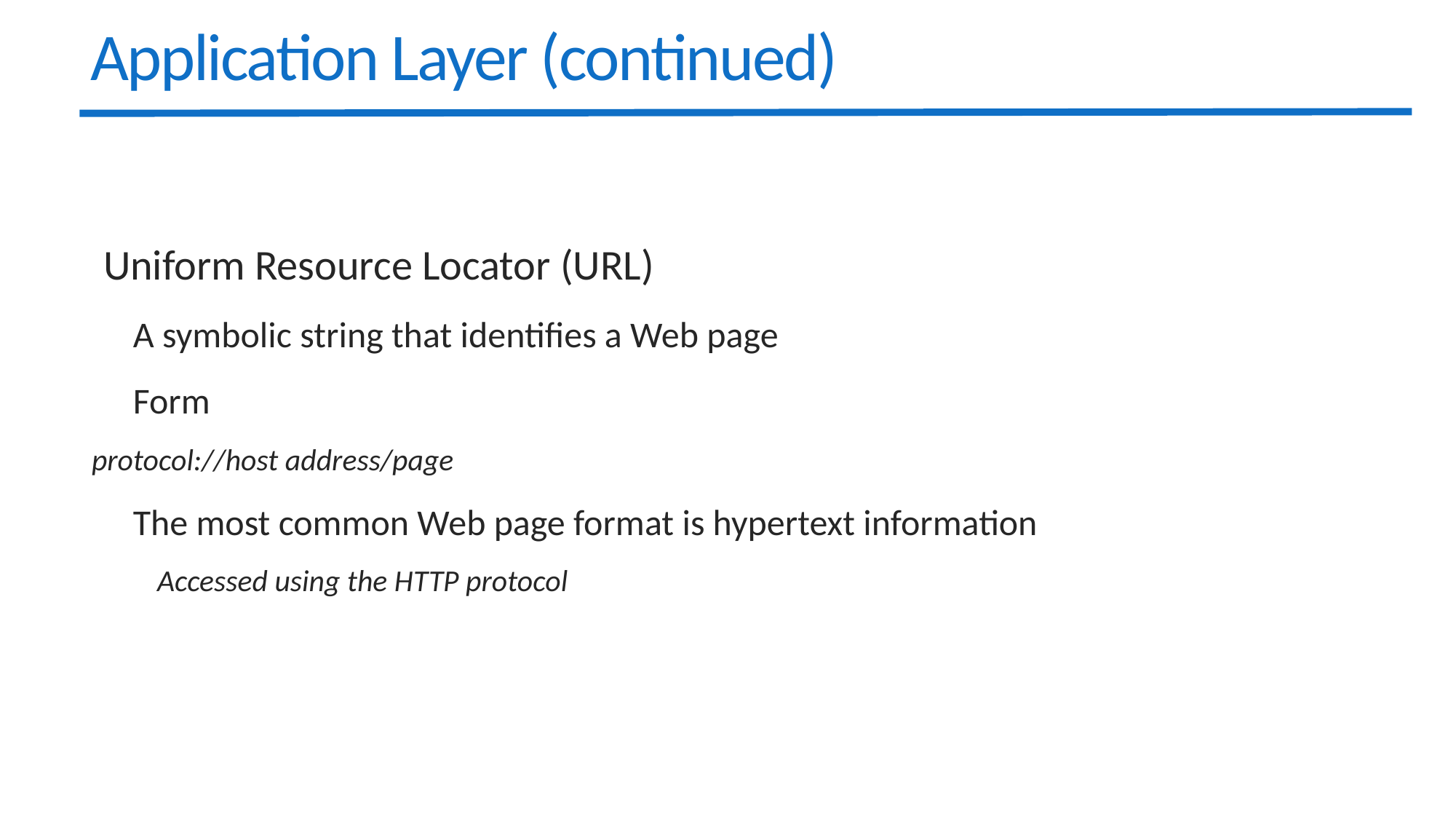

# Application Layer (continued)
Uniform Resource Locator (URL)
A symbolic string that identifies a Web page
Form
protocol://host address/page
The most common Web page format is hypertext information
Accessed using the HTTP protocol